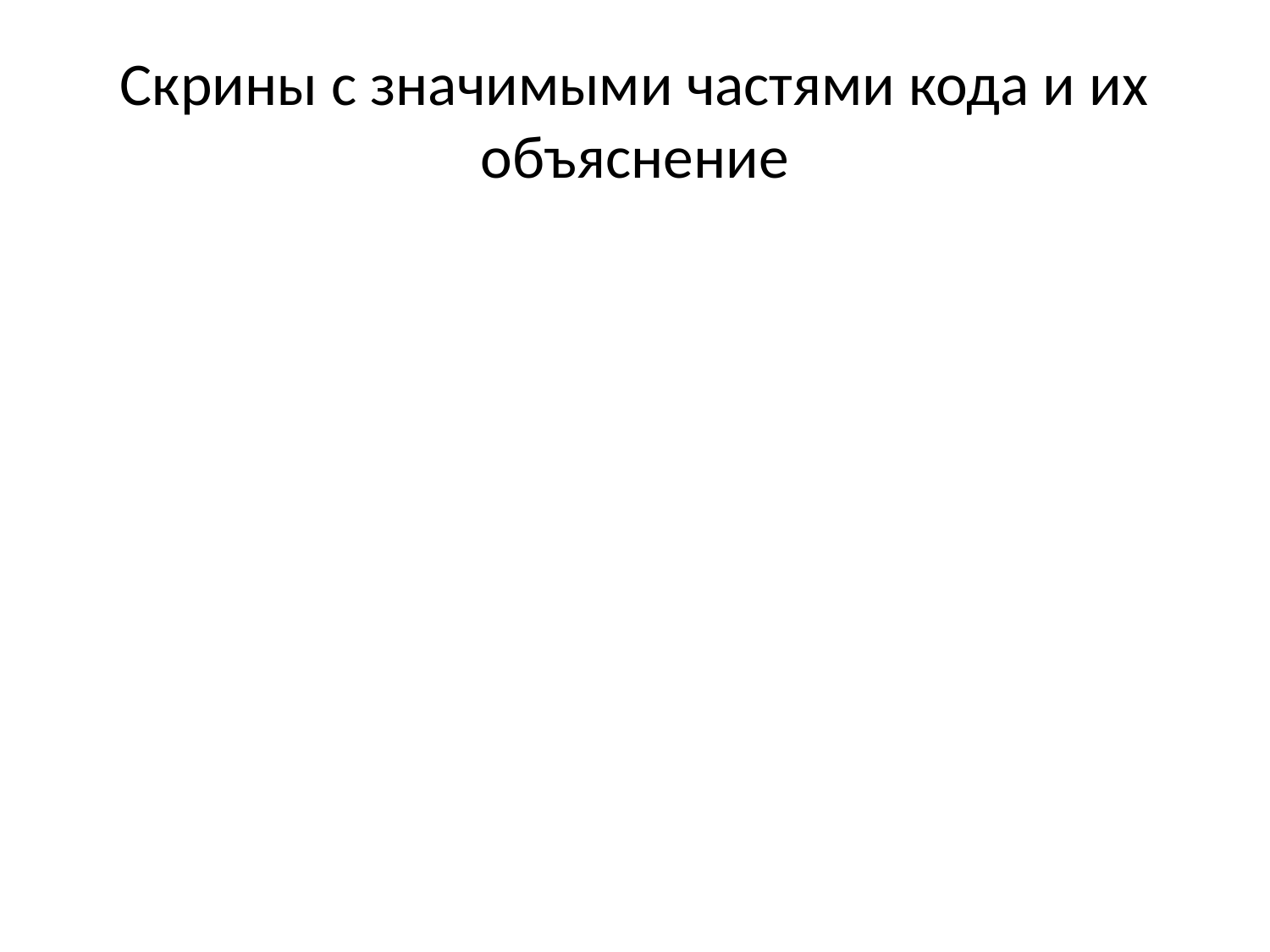

# Скрины с значимыми частями кода и их объяснение